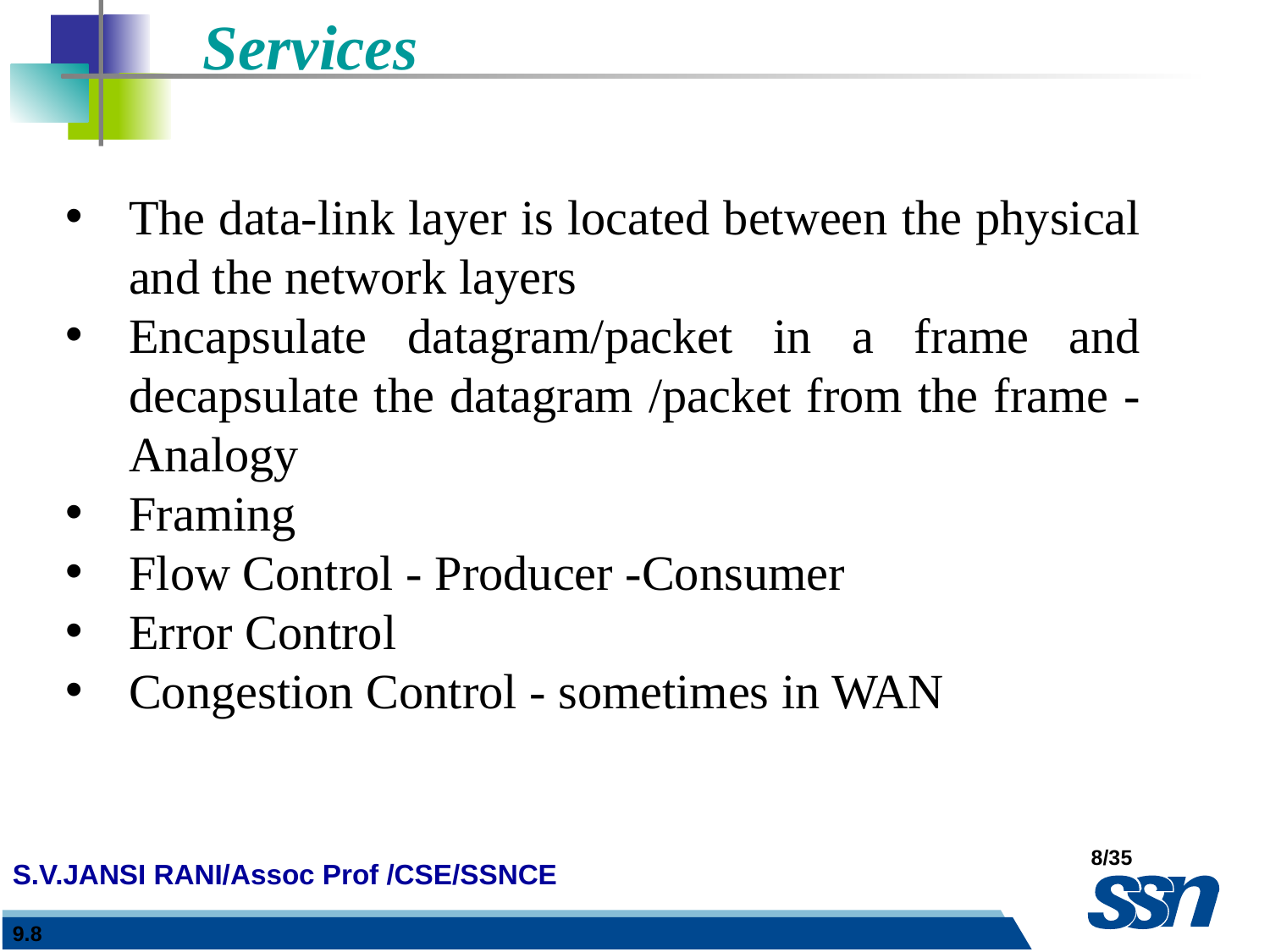

Services

The data-link layer is located between the physical and the network layers
Encapsulate datagram/packet in a frame and decapsulate the datagram /packet from the frame - Analogy
Framing
Flow Control - Producer -Consumer
Error Control
Congestion Control - sometimes in WAN
9.8